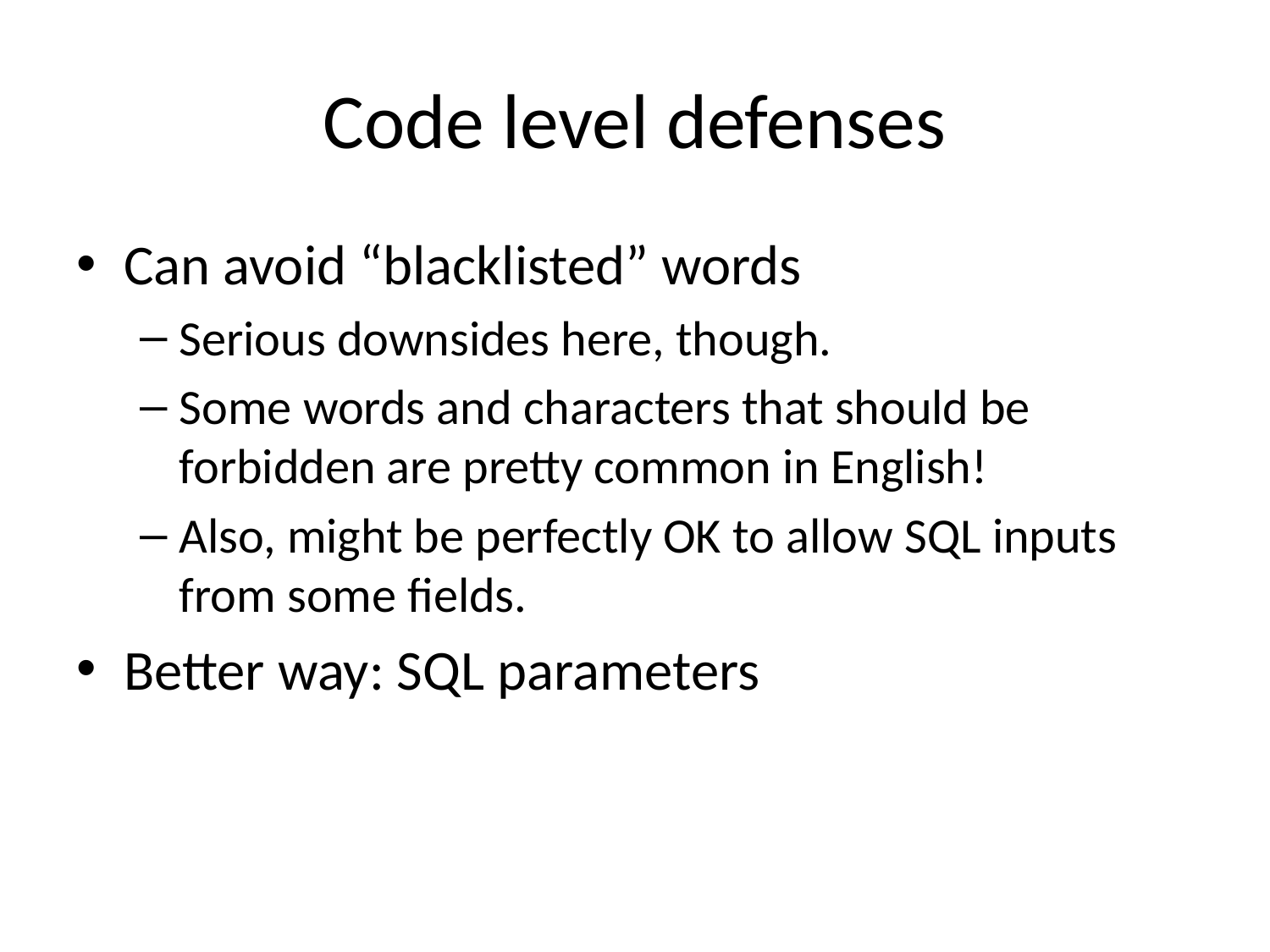

# Code level defenses
Can avoid “blacklisted” words
Serious downsides here, though.
Some words and characters that should be forbidden are pretty common in English!
Also, might be perfectly OK to allow SQL inputs from some fields.
Better way: SQL parameters